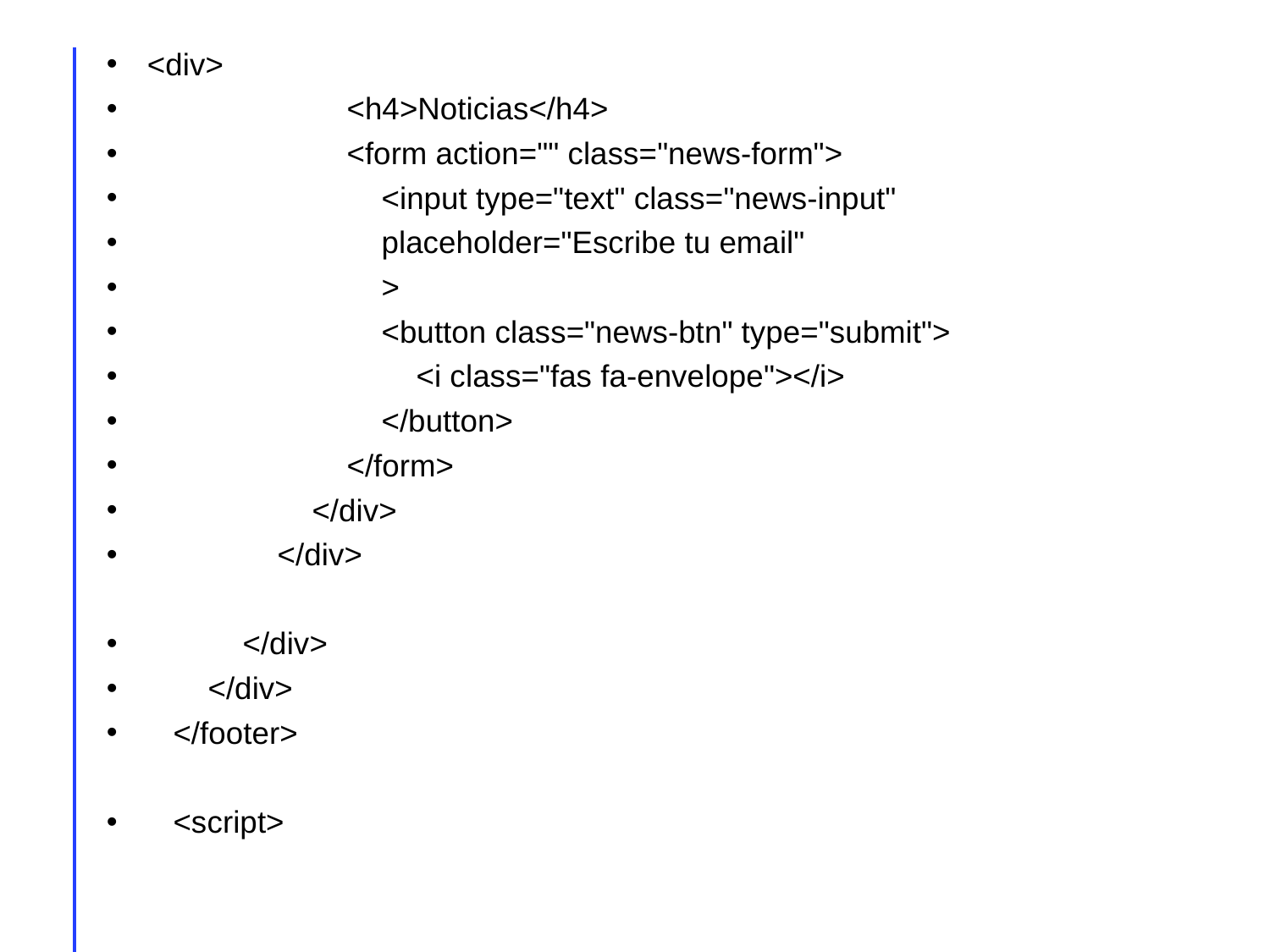

<div>
                        <h4>Noticias</h4>
                        <form action="" class="news-form">
                            <input type="text" class="news-input"
                            placeholder="Escribe tu email"
                            >
                            <button class="news-btn" type="submit">
                                <i class="fas fa-envelope"></i>
                            </button>
                        </form>
                    </div>
                </div>

            </div>
        </div>
    </footer>

    <script>